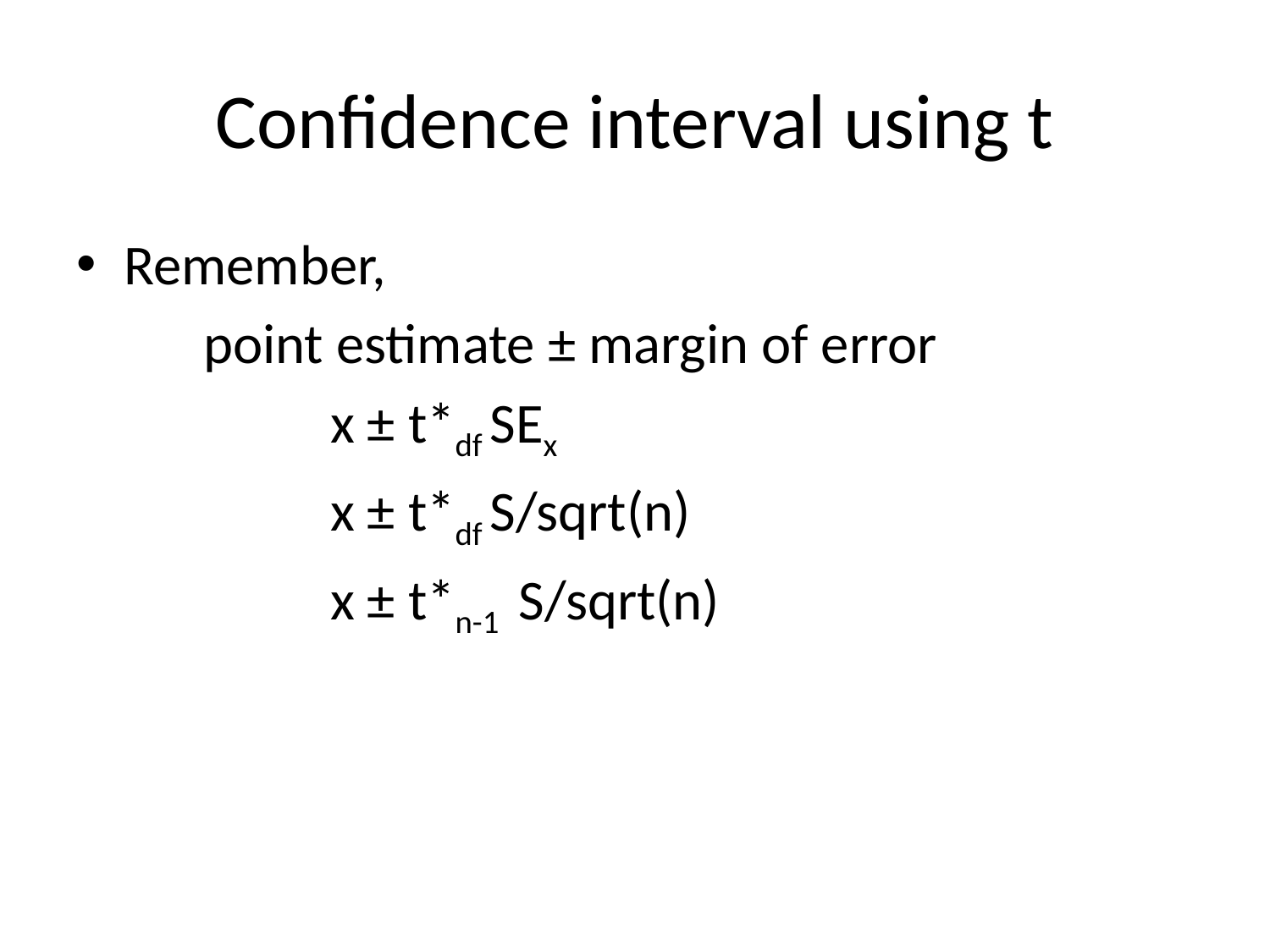

# Confidence interval using t
Remember,
	point estimate ± margin of error
		x ± t*df SEx
		x ± t*df S/sqrt(n)
		x ± t*n-1  S/sqrt(n)